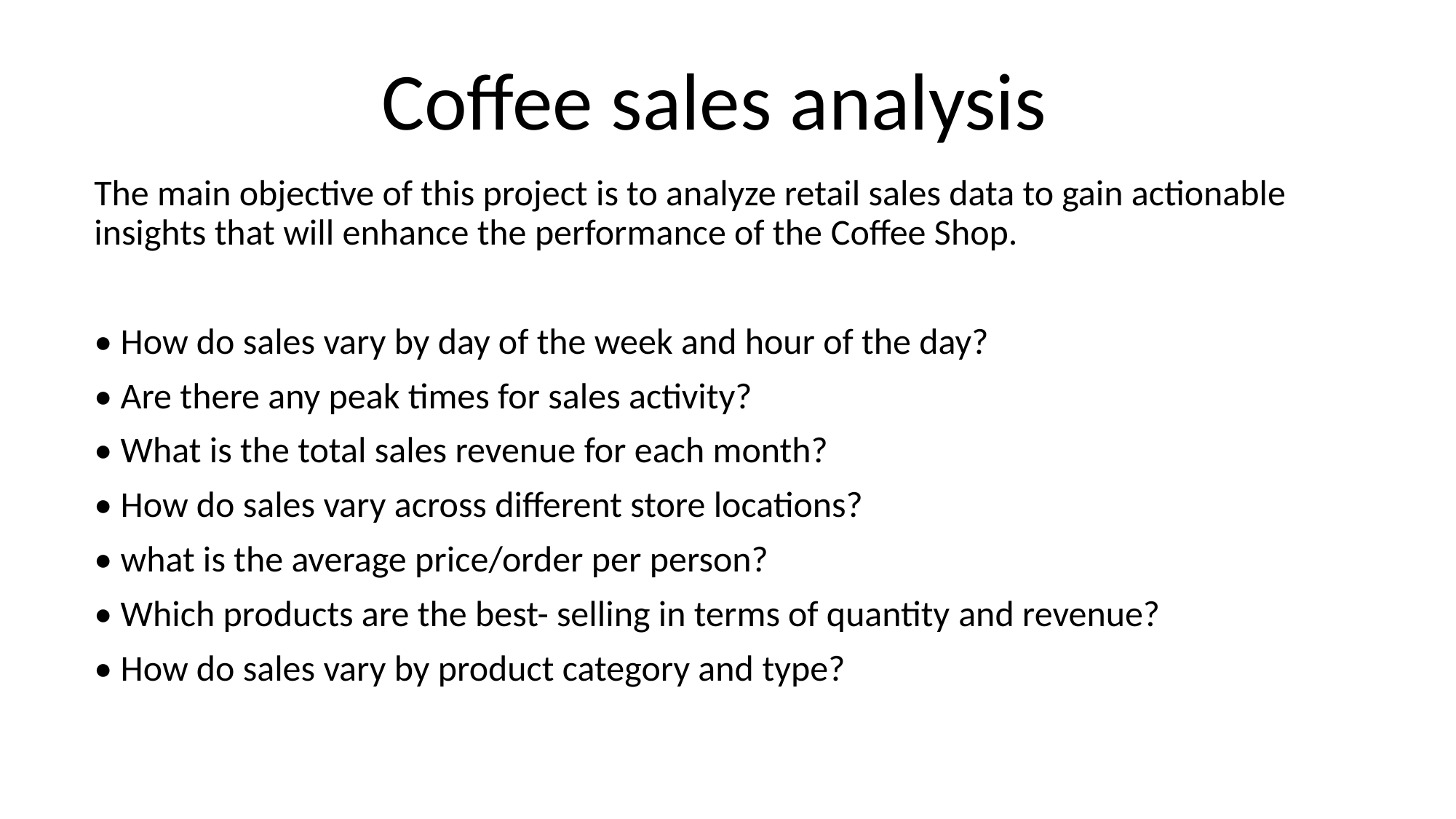

# Coffee sales analysis
The main objective of this project is to analyze retail sales data to gain actionable insights that will enhance the performance of the Coffee Shop.

• How do sales vary by day of the week and hour of the day?
• Are there any peak times for sales activity?
• What is the total sales revenue for each month?
• How do sales vary across different store locations?
• what is the average price/order per person?
• Which products are the best- selling in terms of quantity and revenue?
• How do sales vary by product category and type?